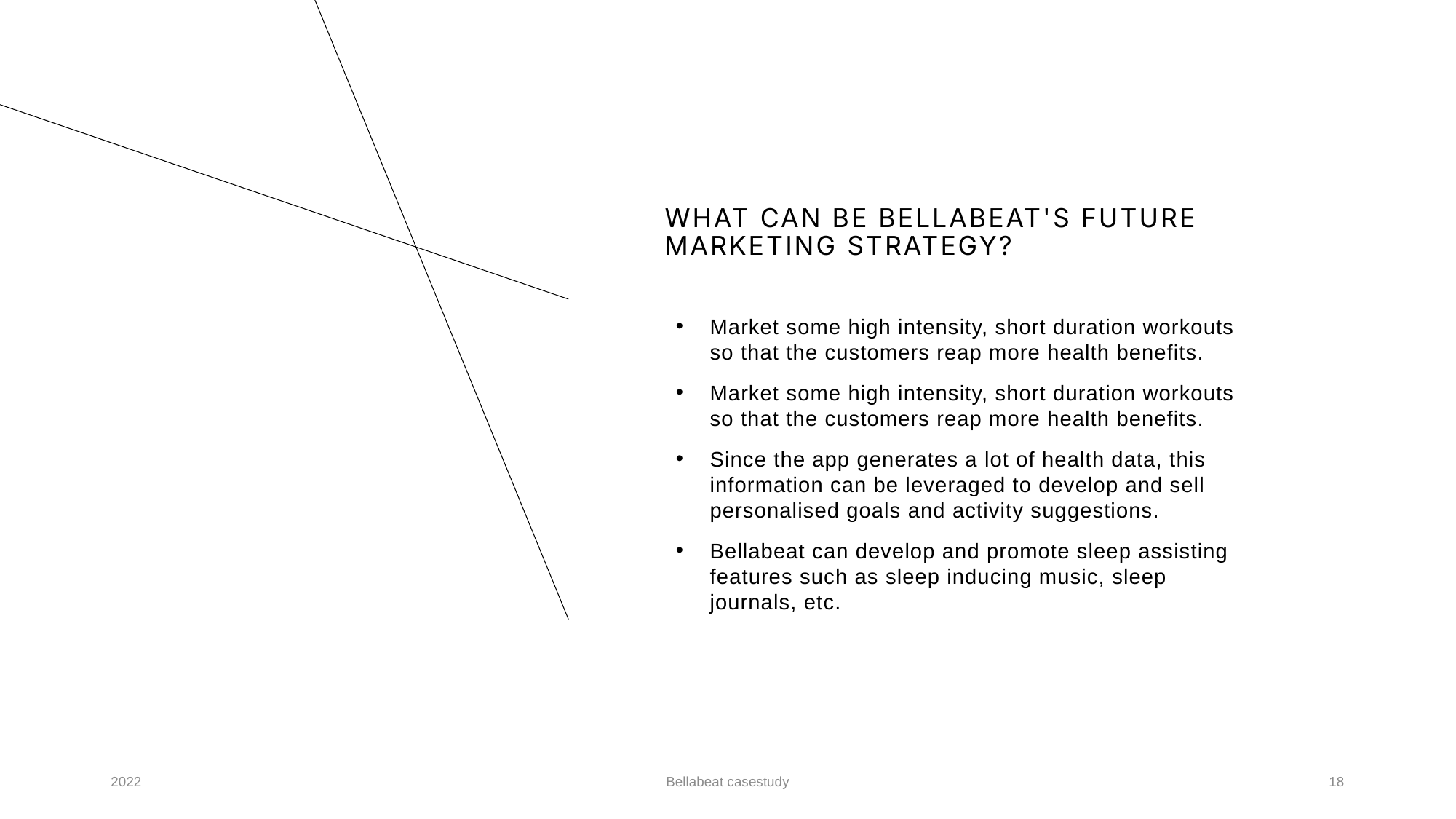

# What can be Bellabeat's future marketing strategy?
Market some high intensity, short duration workouts so that the customers reap more health benefits.
Market some high intensity, short duration workouts so that the customers reap more health benefits.
Since the app generates a lot of health data, this information can be leveraged to develop and sell personalised goals and activity suggestions.
Bellabeat can develop and promote sleep assisting features such as sleep inducing music, sleep journals, etc.
2022
Bellabeat casestudy
18